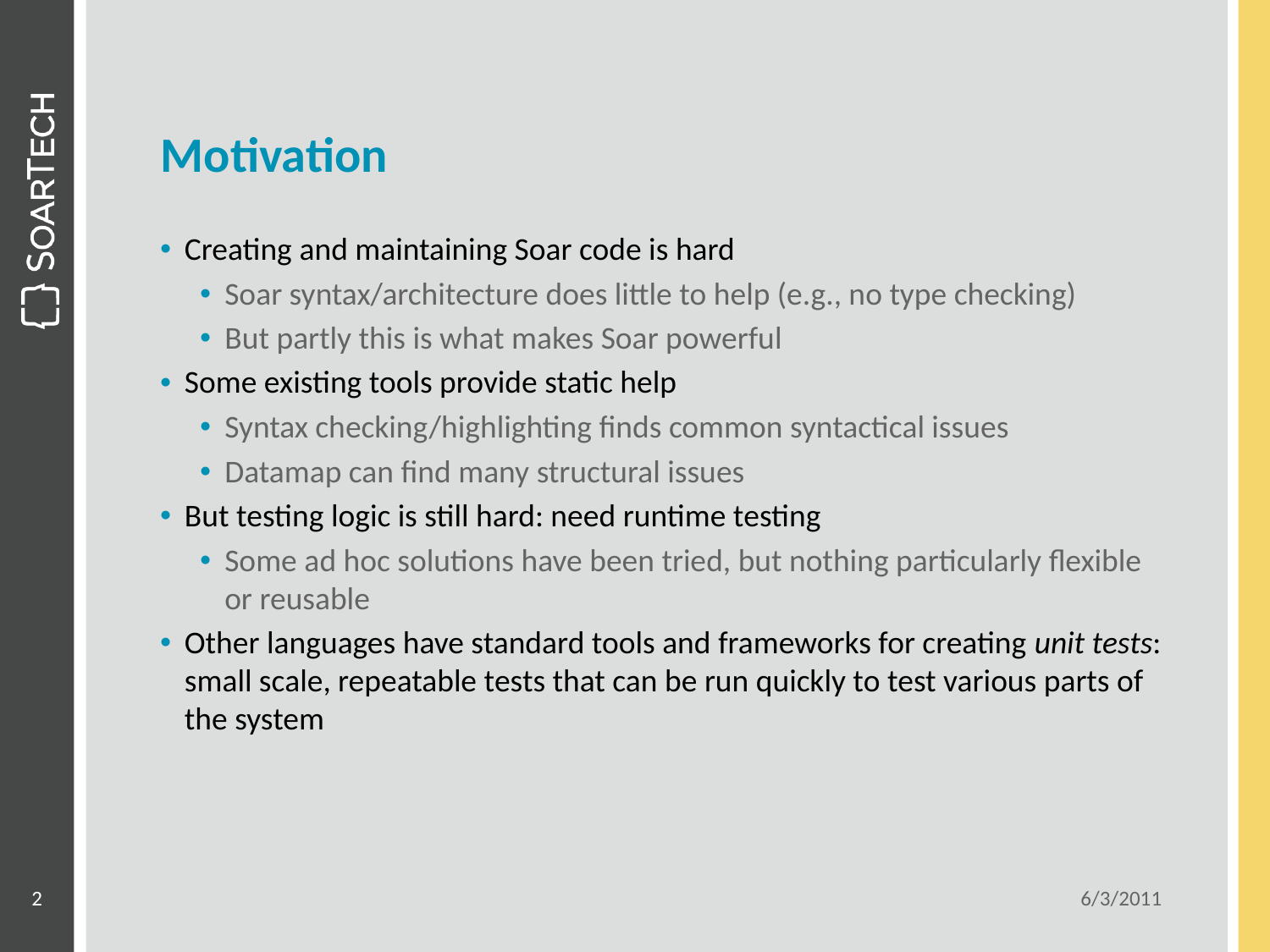

# Motivation
Creating and maintaining Soar code is hard
Soar syntax/architecture does little to help (e.g., no type checking)
But partly this is what makes Soar powerful
Some existing tools provide static help
Syntax checking/highlighting finds common syntactical issues
Datamap can find many structural issues
But testing logic is still hard: need runtime testing
Some ad hoc solutions have been tried, but nothing particularly flexible or reusable
Other languages have standard tools and frameworks for creating unit tests: small scale, repeatable tests that can be run quickly to test various parts of the system
2
6/3/2011